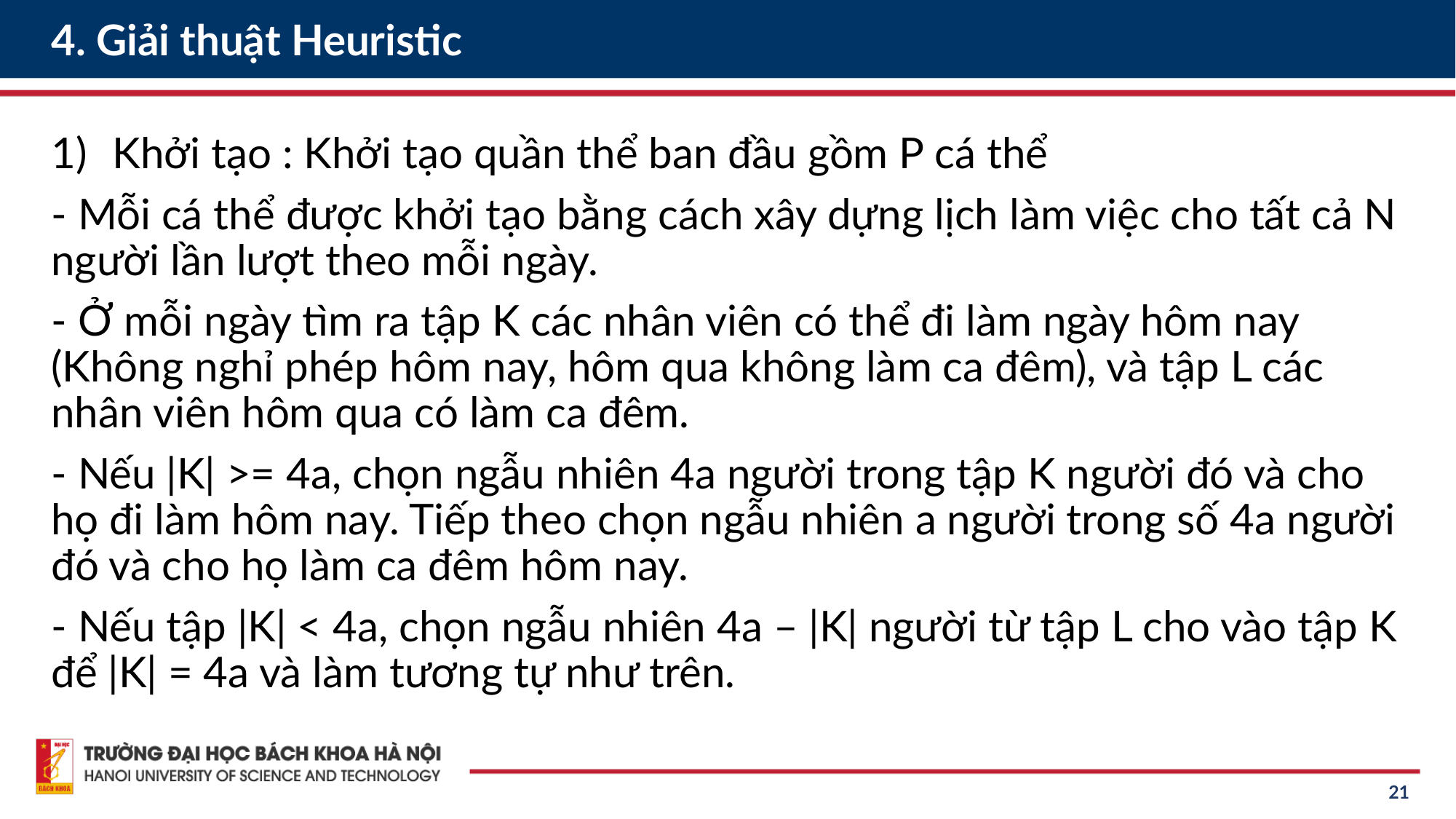

# 4. Giải thuật Heuristic
Khởi tạo : Khởi tạo quần thể ban đầu gồm P cá thể
- Mỗi cá thể được khởi tạo bằng cách xây dựng lịch làm việc cho tất cả N người lần lượt theo mỗi ngày.
- Ở mỗi ngày tìm ra tập K các nhân viên có thể đi làm ngày hôm nay (Không nghỉ phép hôm nay, hôm qua không làm ca đêm), và tập L các nhân viên hôm qua có làm ca đêm.
- Nếu |K| >= 4a, chọn ngẫu nhiên 4a người trong tập K người đó và cho họ đi làm hôm nay. Tiếp theo chọn ngẫu nhiên a người trong số 4a người đó và cho họ làm ca đêm hôm nay.
- Nếu tập |K| < 4a, chọn ngẫu nhiên 4a – |K| người từ tập L cho vào tập K để |K| = 4a và làm tương tự như trên.
21